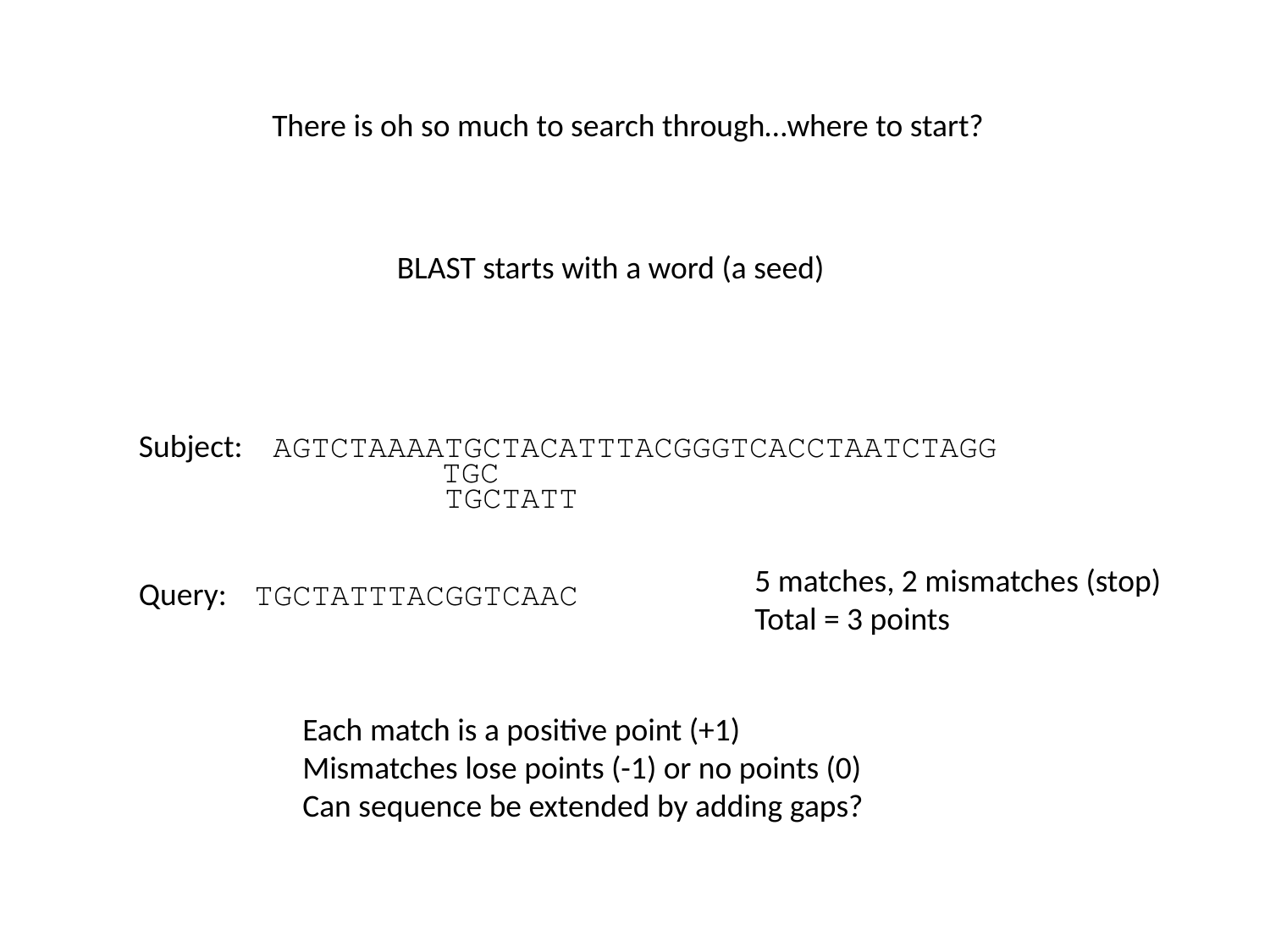

There is oh so much to search through…where to start?
BLAST starts with a word (a seed)
Subject:
AGTCTAAAATGCTACATTTACGGGTCACCTAATCTAGG
TGC
TGCTATT
5 matches, 2 mismatches (stop)
Total = 3 points
Query:
TGCTATTTACGGTCAAC
Each match is a positive point (+1)
Mismatches lose points (-1) or no points (0)
Can sequence be extended by adding gaps?